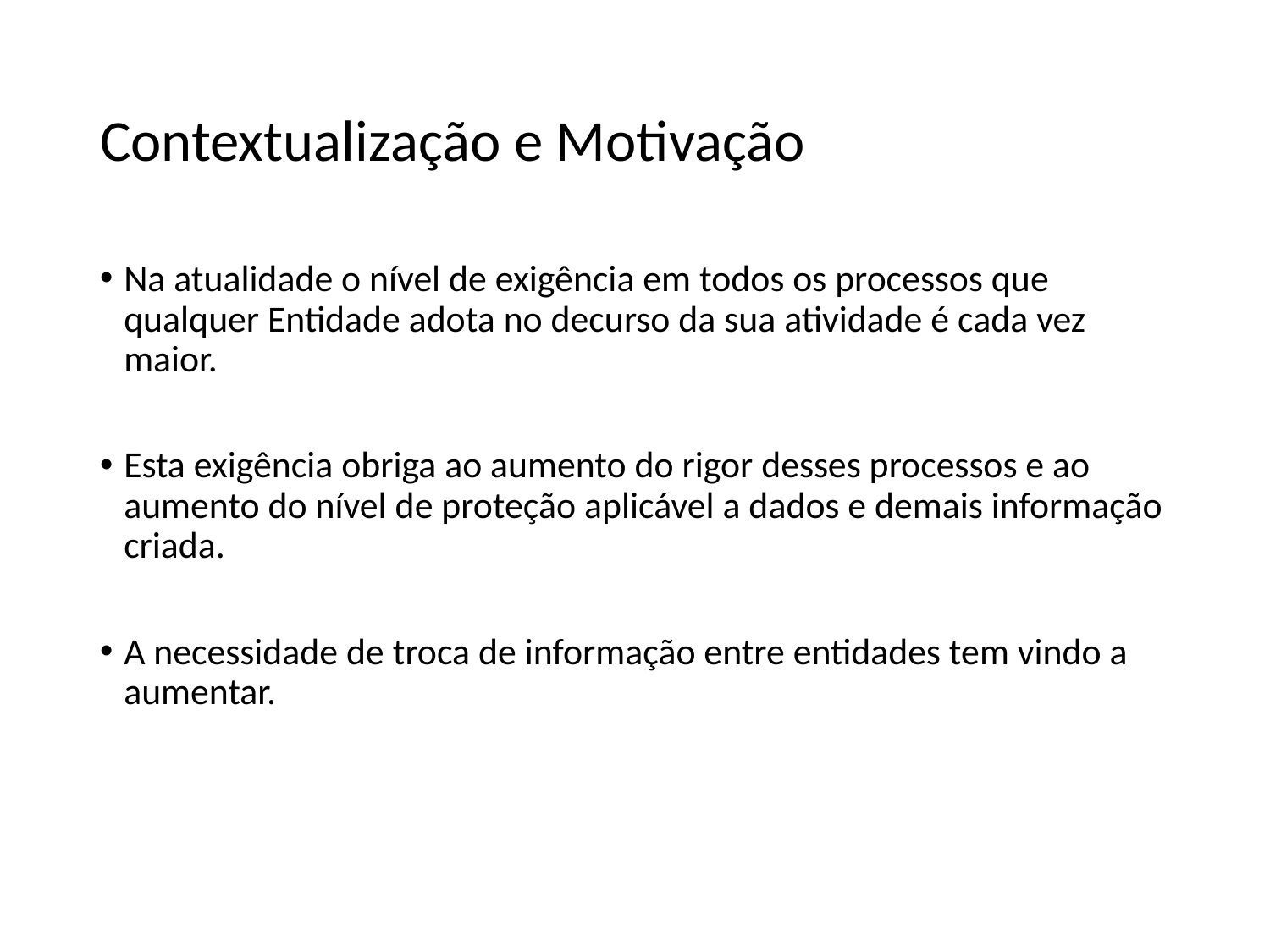

# Contextualização e Motivação
Na atualidade o nível de exigência em todos os processos que qualquer Entidade adota no decurso da sua atividade é cada vez maior.

Esta exigência obriga ao aumento do rigor desses processos e ao aumento do nível de proteção aplicável a dados e demais informação criada.

A necessidade de troca de informação entre entidades tem vindo a aumentar.